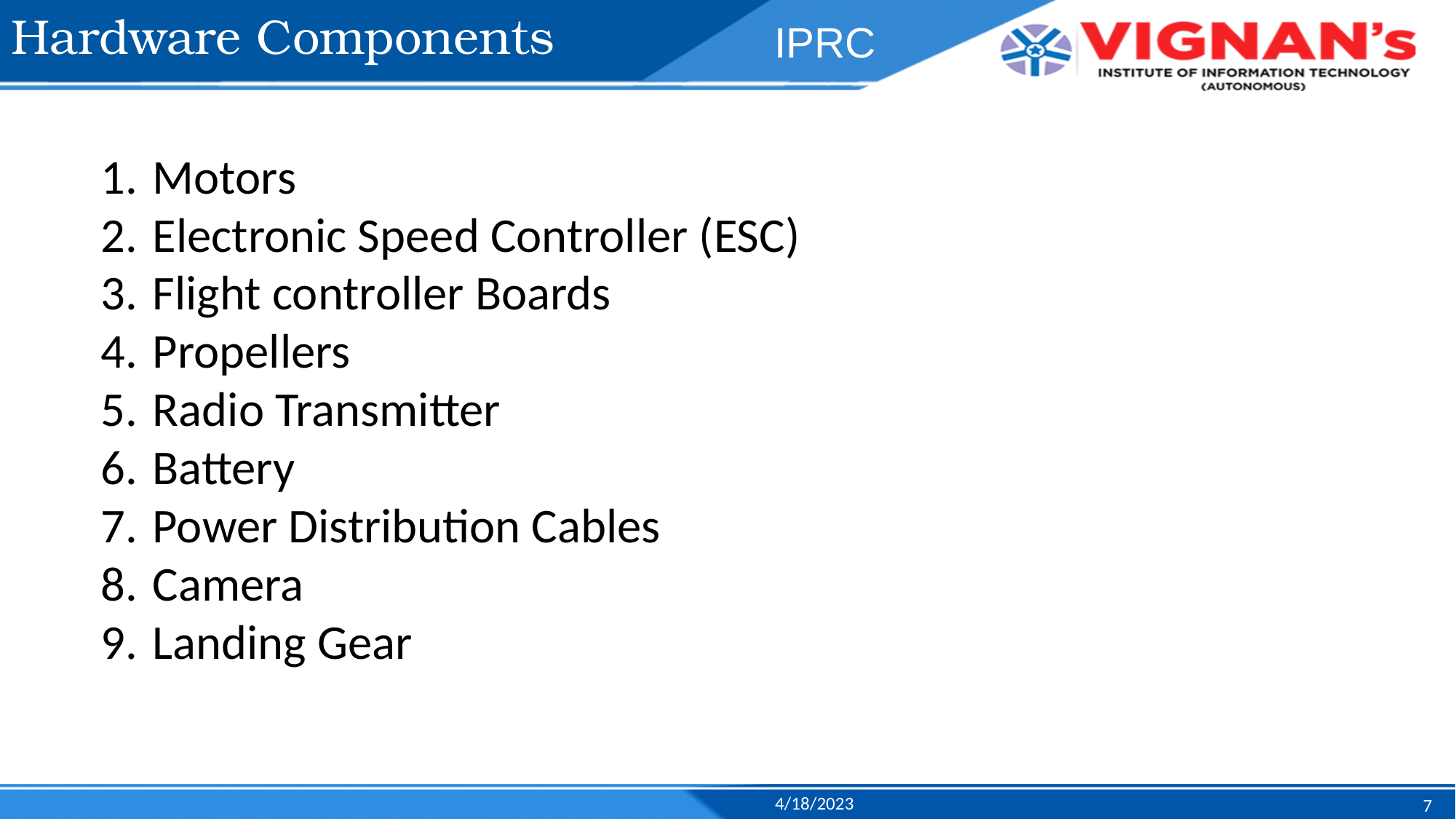

Hardware Components
IPRC
 Motors
 Electronic Speed Controller (ESC)
 Flight controller Boards
 Propellers
 Radio Transmitter
 Battery
 Power Distribution Cables
 Camera
 Landing Gear

# Hardware Components
4/18/2023
7